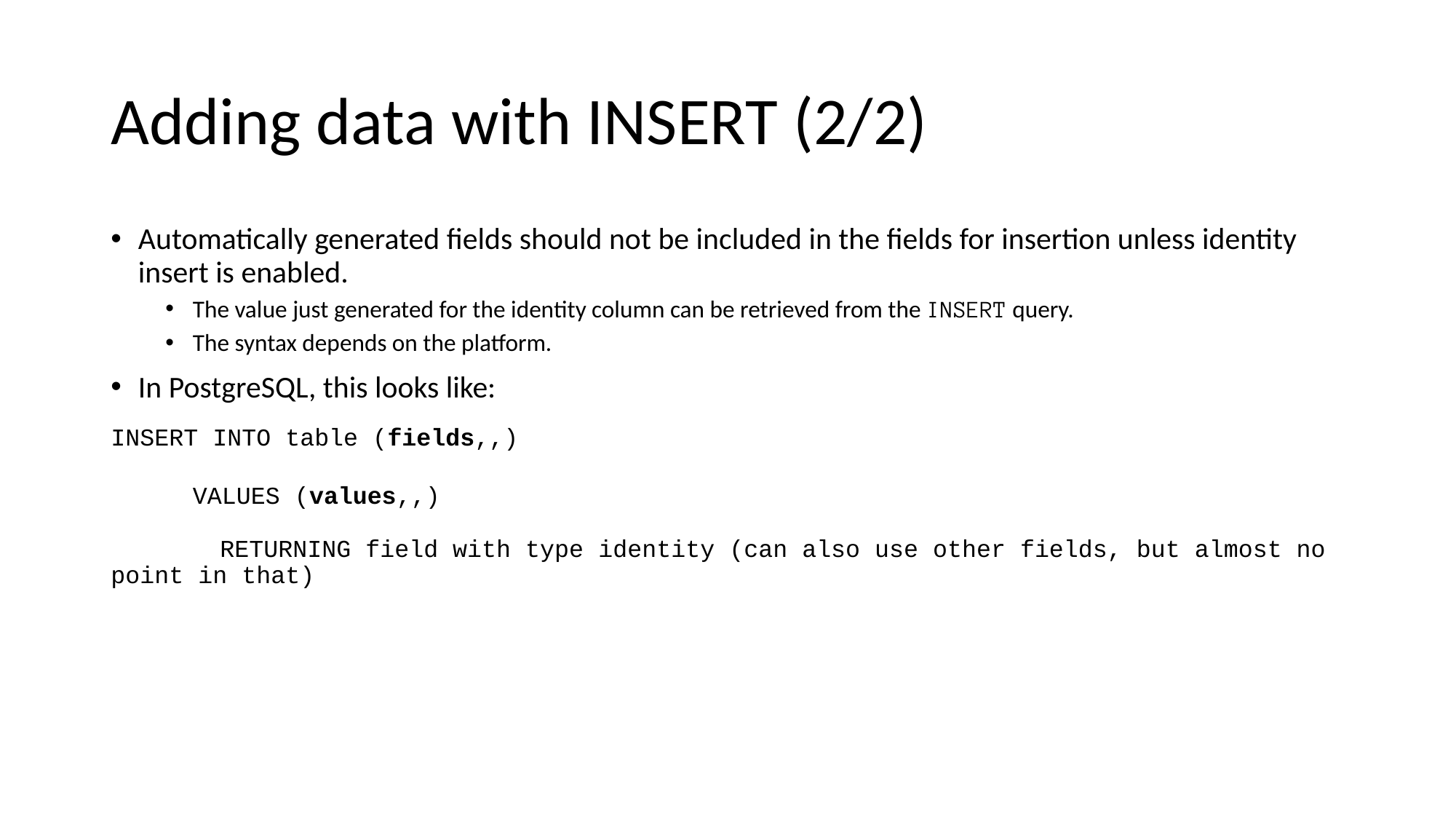

# Adding data with INSERT (2/2)
Automatically generated fields should not be included in the fields for insertion unless identity insert is enabled.
The value just generated for the identity column can be retrieved from the INSERT query.
The syntax depends on the platform.
In PostgreSQL, this looks like:
INSERT INTO table (fields,,)
VALUES (values,,)
	RETURNING field with type identity (can also use other fields, but almost no point in that)